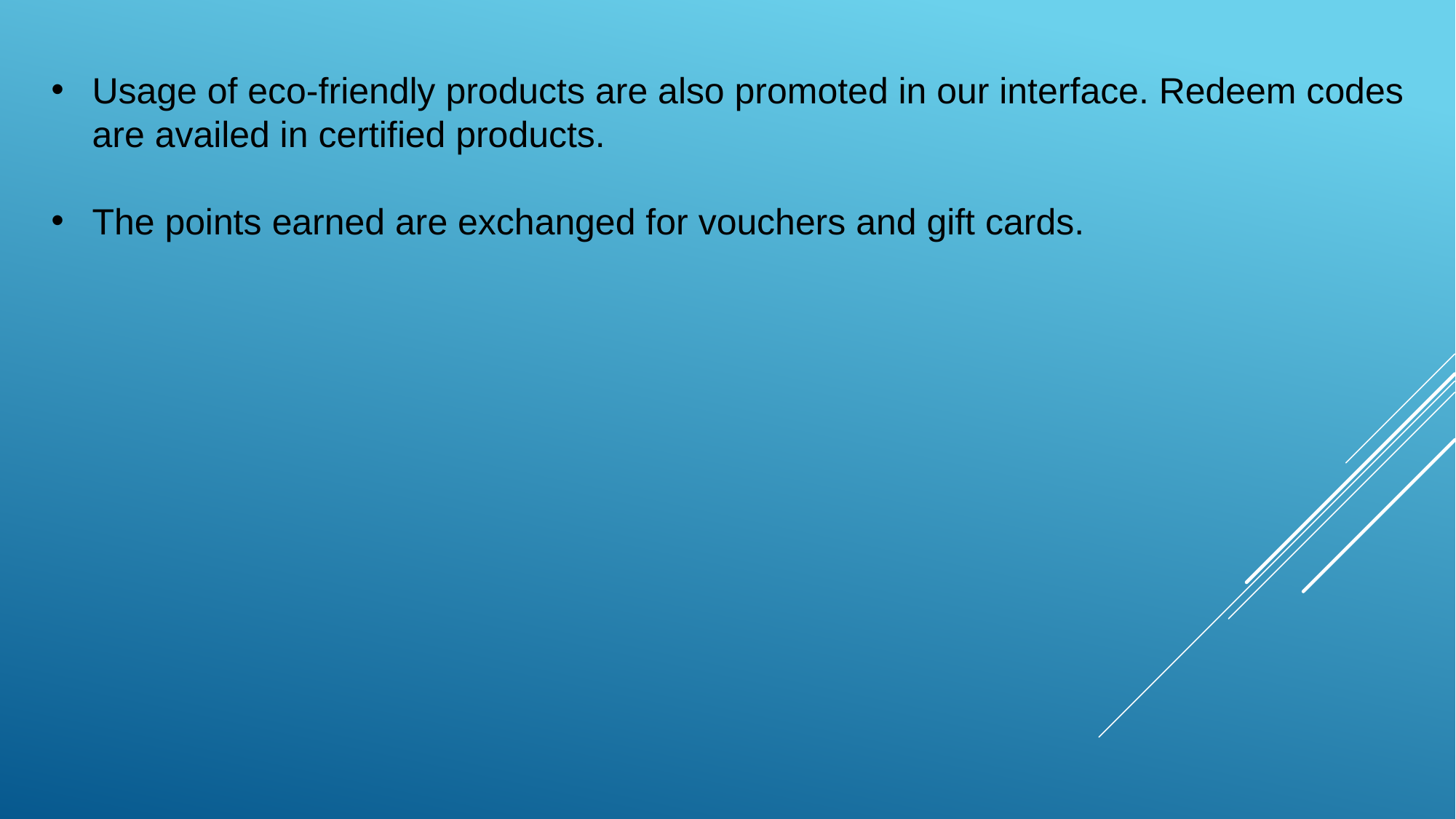

Usage of eco-friendly products are also promoted in our interface. Redeem codes are availed in certified products.

The points earned are exchanged for vouchers and gift cards.